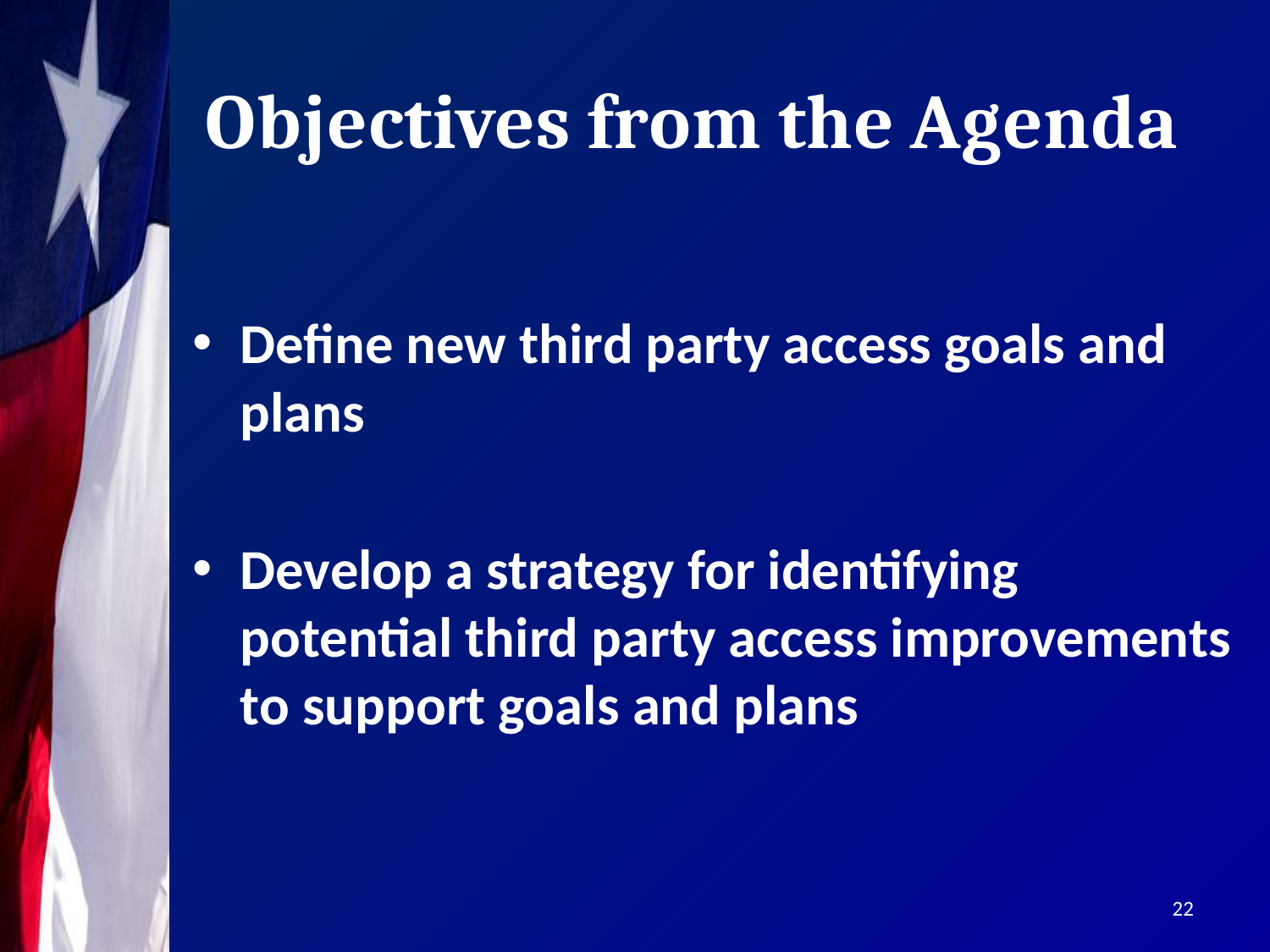

# Objectives from the Agenda

Define new third party access goals and plans

Develop a strategy for identifying potential third party access improvements to support goals and plans

22